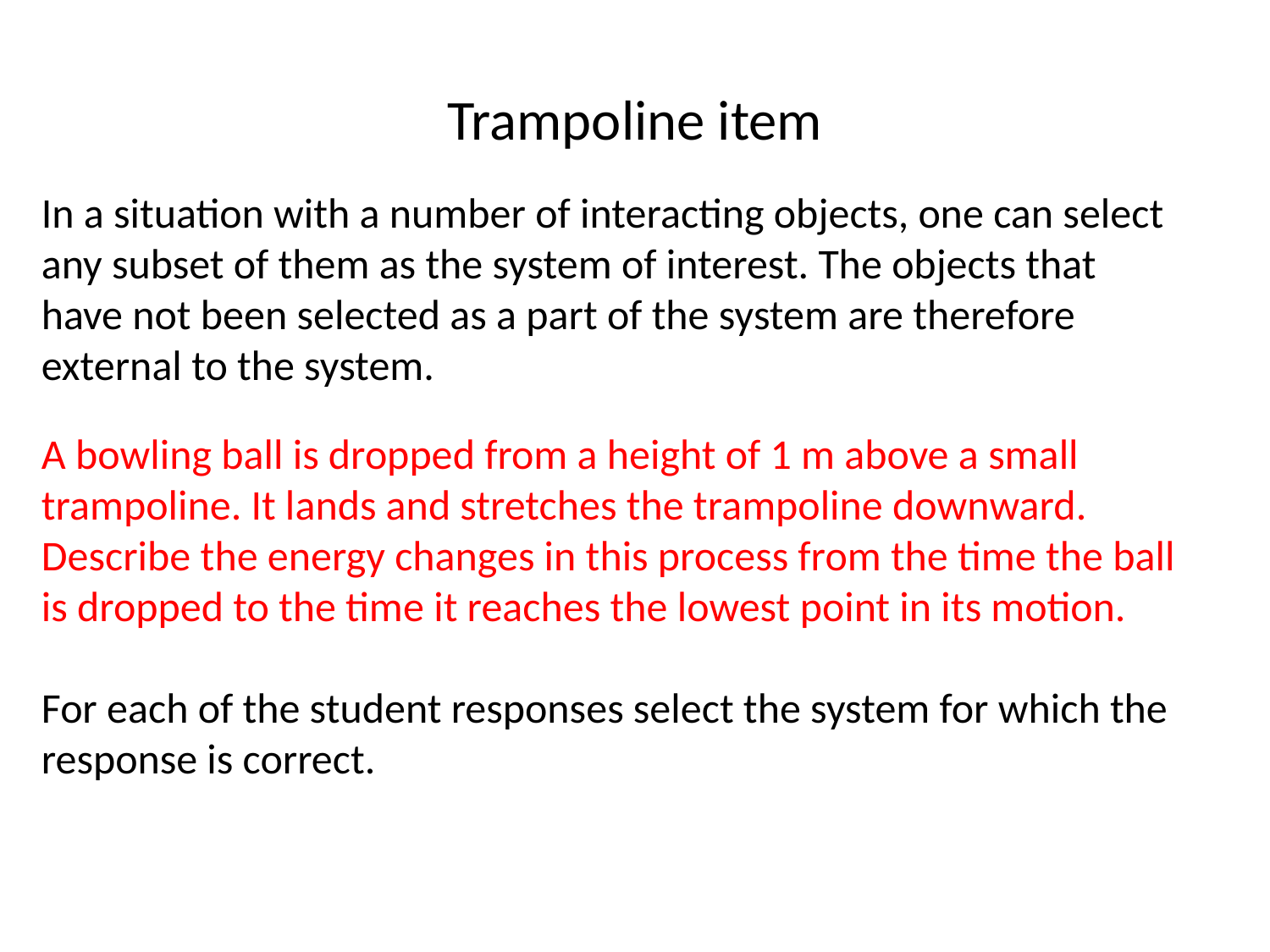

# Trampoline item
In a situation with a number of interacting objects, one can select any subset of them as the system of interest. The objects that have not been selected as a part of the system are therefore external to the system.

A bowling ball is dropped from a height of 1 m above a small trampoline. It lands and stretches the trampoline downward. Describe the energy changes in this process from the time the ball is dropped to the time it reaches the lowest point in its motion.

For each of the student responses select the system for which the response is correct.